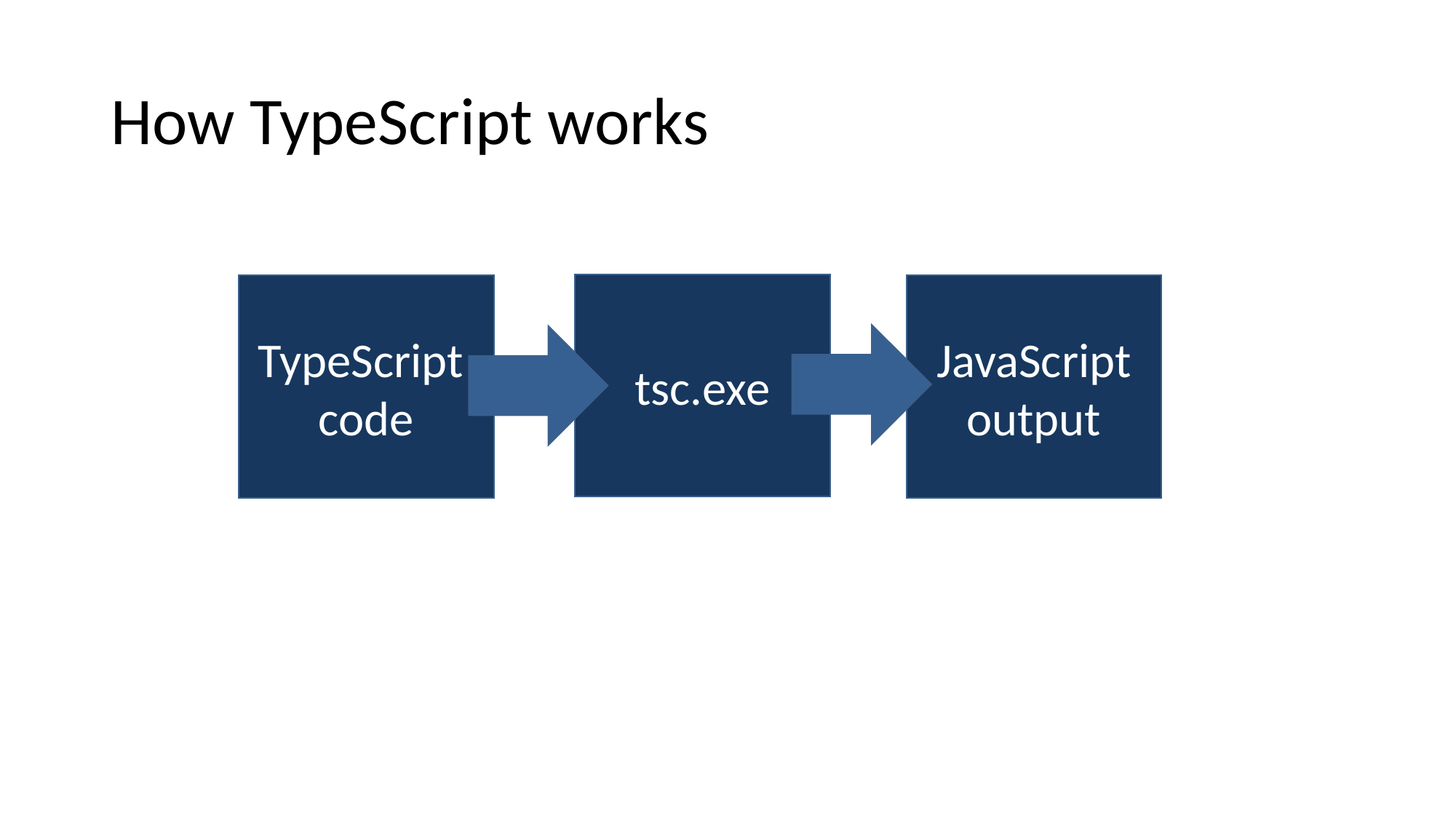

# How TypeScript works
tsc.exe
TypeScript
code
JavaScript
output